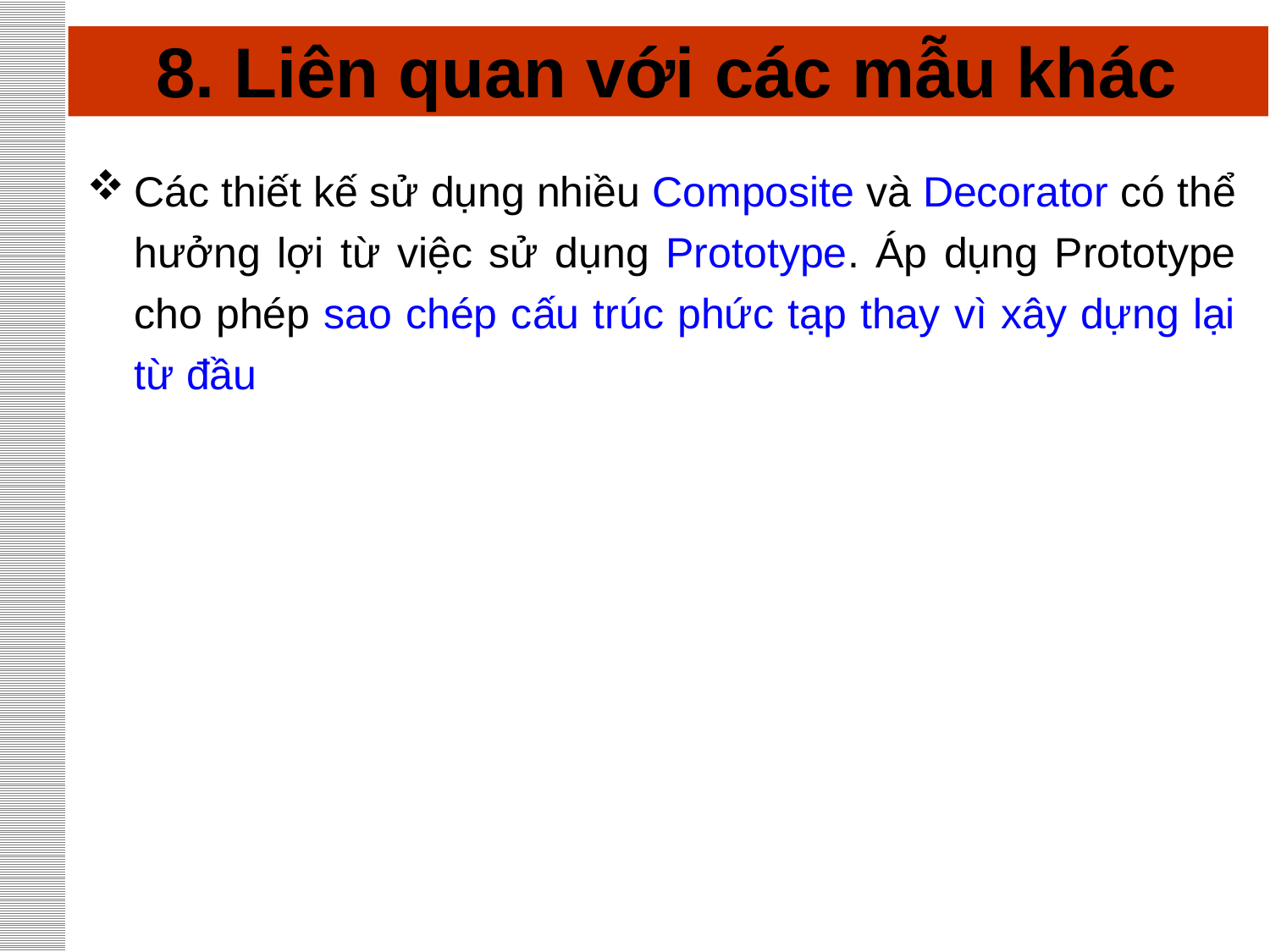

# 8. Liên quan với các mẫu khác
Các thiết kế sử dụng nhiều Composite và Decorator có thể hưởng lợi từ việc sử dụng Prototype. Áp dụng Prototype cho phép sao chép cấu trúc phức tạp thay vì xây dựng lại từ đầu